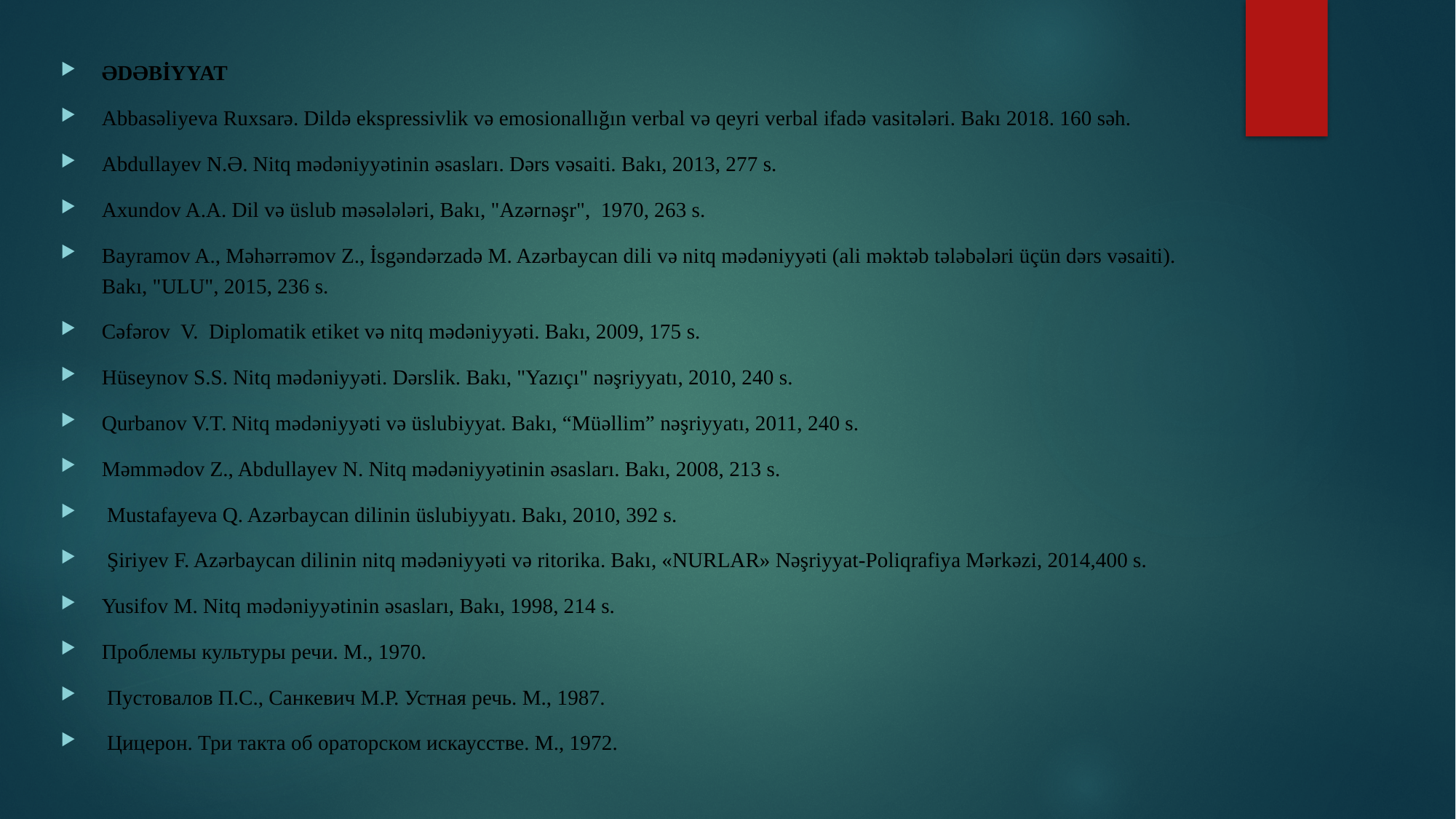

ƏDƏBİYYAT
Abbasəliyeva Ruxsarə. Dildə ekspressivlik və emosionallığın verbal və qeyri verbal ifadə vasitələri. Bakı 2018. 160 səh.
Abdullayev N.Ə. Nitq mədəniyyətinin əsasları. Dərs vəsaiti. Bakı, 2013, 277 s.
Axundov A.A. Dil və üslub məsələləri, Bakı, "Azərnəşr",  1970, 263 s.
Bayramov A., Məhərrəmov Z., İsgəndərzadə M. Azərbaycan dili və nitq mədəniyyəti (ali məktəb tələbələri üçün dərs vəsaiti). Bakı, "ULU", 2015, 236 s.
Cəfərov  V.  Diplomatik etiket və nitq mədəniyyəti. Bakı, 2009, 175 s.
Hüseynov S.S. Nitq mədəniyyəti. Dərslik. Bakı, "Yazıçı" nəşriyyatı, 2010, 240 s.
Qurbanov V.T. Nitq mədəniyyəti və üslubiyyat. Bakı, “Müəllim” nəşriyyatı, 2011, 240 s.
Məmmədov Z., Abdullayev N. Nitq mədəniyyətinin əsasları. Bakı, 2008, 213 s.
 Mustafayeva Q. Azərbaycan dilinin üslubiyyatı. Bakı, 2010, 392 s.
 Şiriyev F. Azərbaycan dilinin nitq mədəniyyəti və ritorika. Bakı, «NURLAR» Nəşriyyat-Poliqrafiya Mərkəzi, 2014,400 s.
Yusifov M. Nitq mədəniyyətinin əsasları, Bakı, 1998, 214 s.
Проблемы культуры речи. М., 1970.
 Пустовалов П.С., Санкевич М.Р. Устная речь. М., 1987.
 Цицерон. Три такта об ораторском искаусстве. М., 1972.